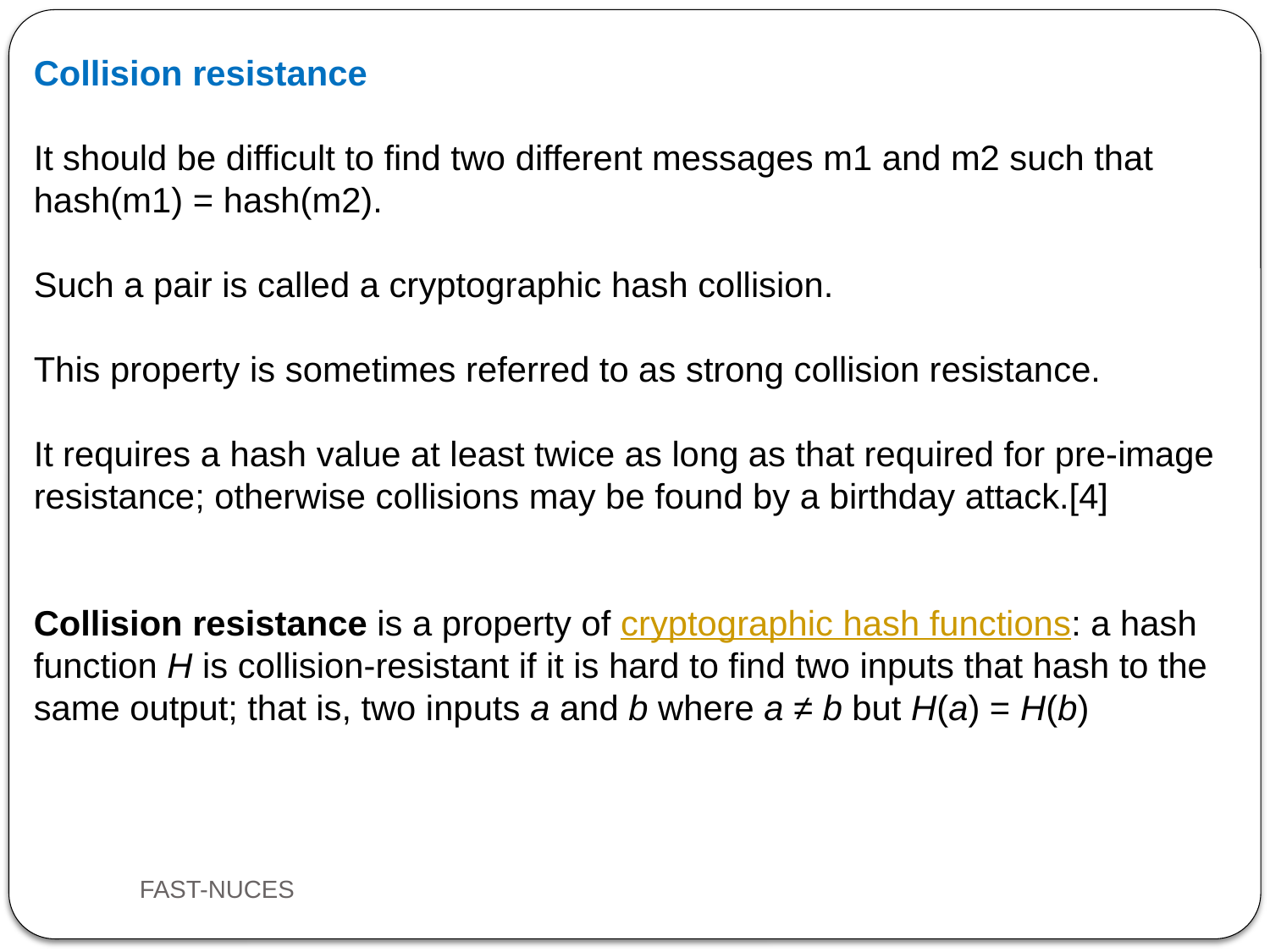

Collision resistance

It should be difficult to find two different messages m1 and m2 such that hash(m1) = hash(m2).

Such a pair is called a cryptographic hash collision.

This property is sometimes referred to as strong collision resistance.

It requires a hash value at least twice as long as that required for pre-image resistance; otherwise collisions may be found by a birthday attack.[4]

Collision resistance is a property of cryptographic hash functions: a hash function H is collision-resistant if it is hard to find two inputs that hash to the same output; that is, two inputs a and b where a ≠ b but H(a) = H(b)
FAST-NUCES